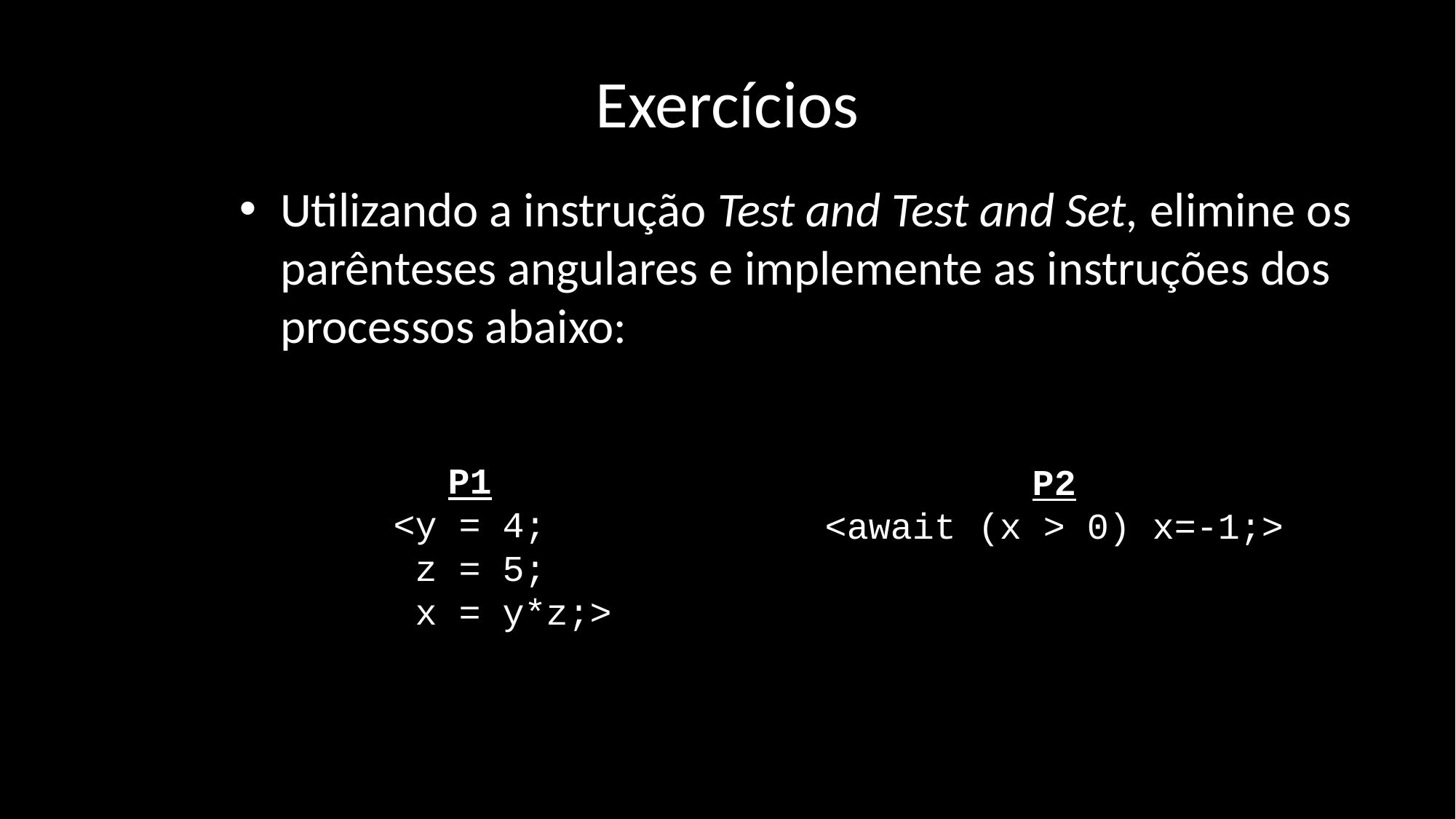

# Exercícios
Utilizando a instrução Test and Test and Set, elimine os parênteses angulares e implemente as instruções dos processos abaixo:
P1
<y = 4;
 z = 5;
    x = y*z;>

P2
<await (x > 0) x=-1;>